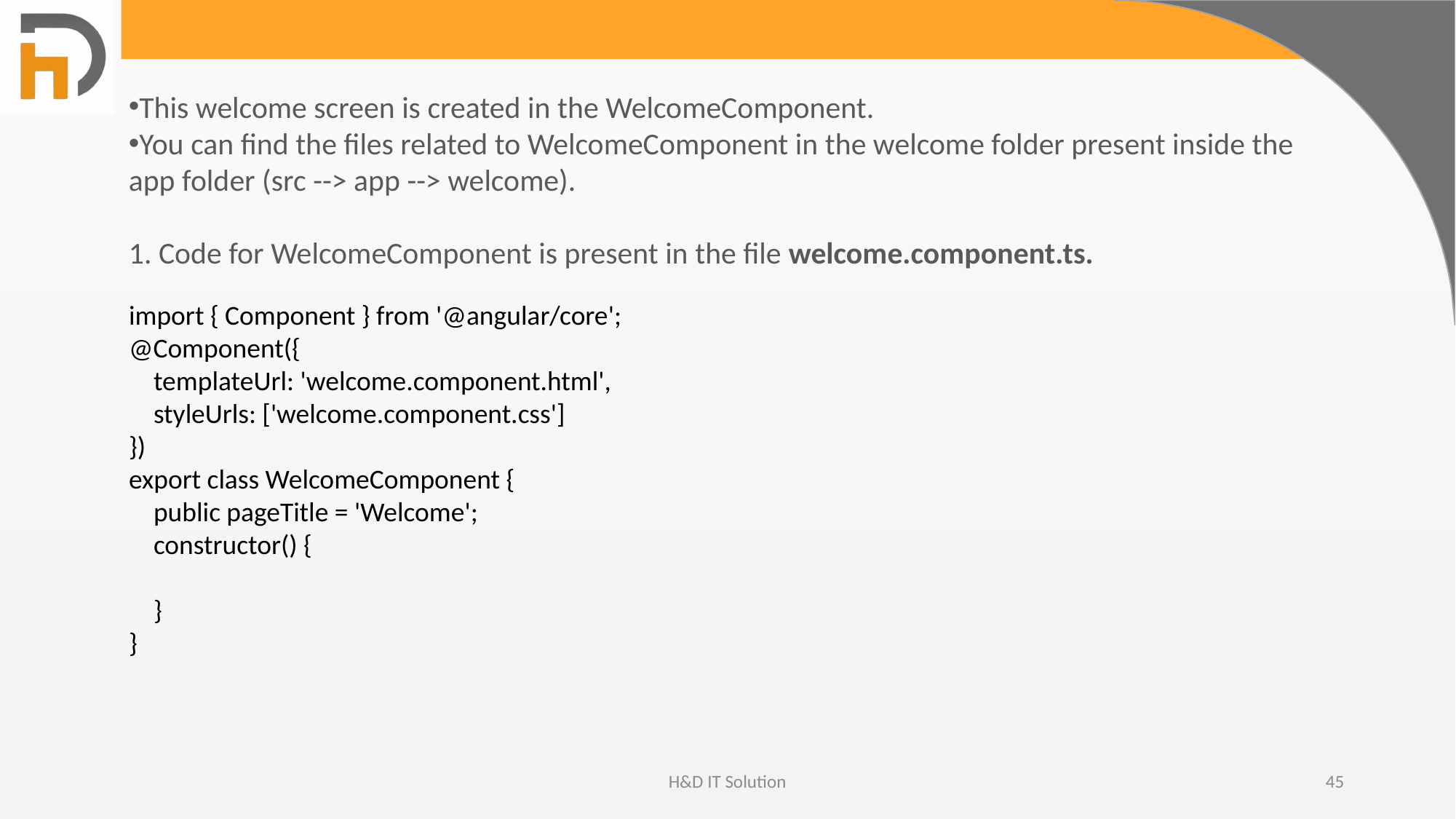

This welcome screen is created in the WelcomeComponent.
You can find the files related to WelcomeComponent in the welcome folder present inside the app folder (src --> app --> welcome).

1. Code for WelcomeComponent is present in the file welcome.component.ts.
import { Component } from '@angular/core';
@Component({
    templateUrl: 'welcome.component.html',
    styleUrls: ['welcome.component.css']
})
export class WelcomeComponent {
    public pageTitle = 'Welcome';
    constructor() {

    }
}

H&D IT Solution
45